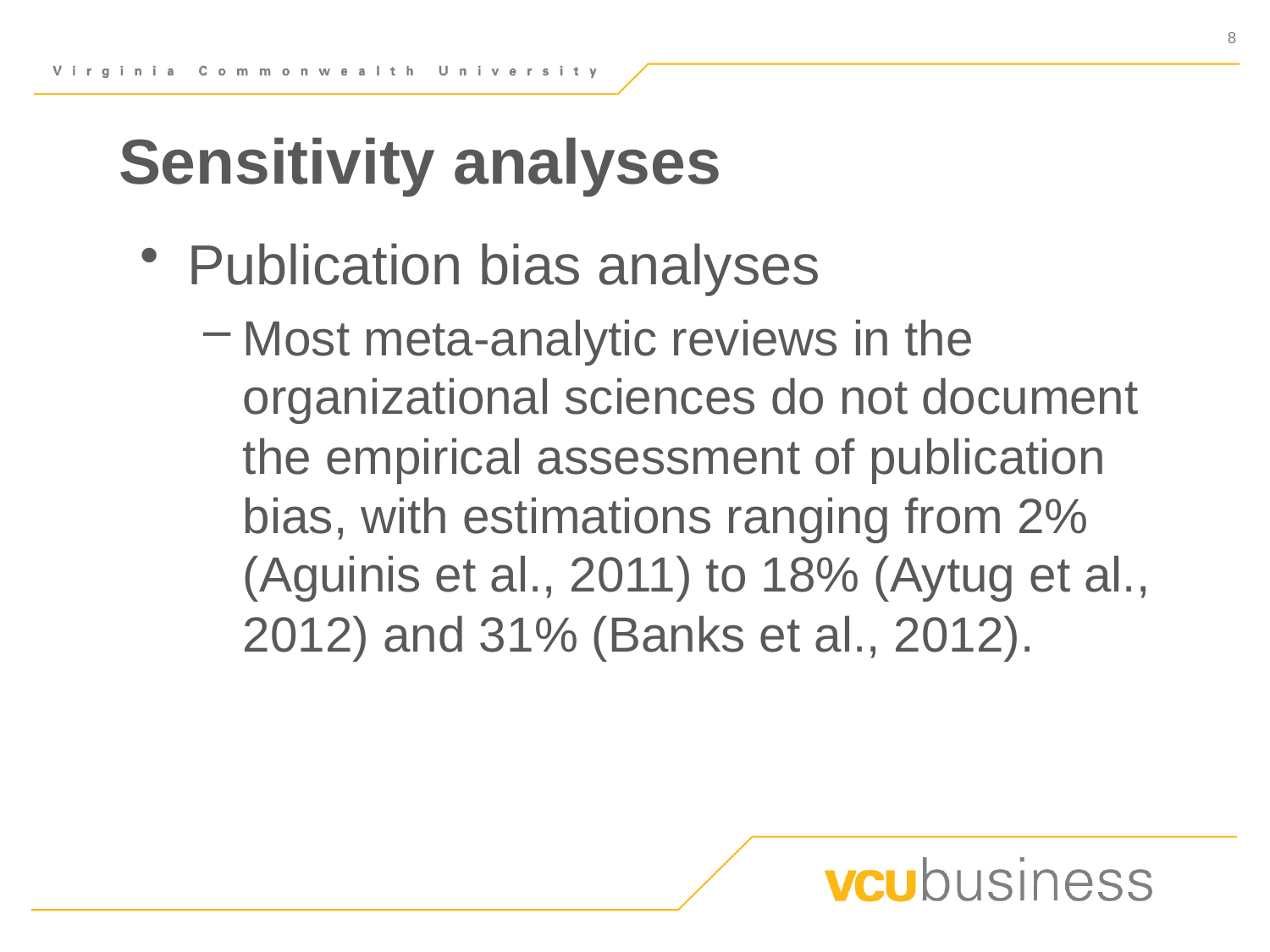

# Sensitivity analyses
Publication bias analyses
Most meta-analytic reviews in the organizational sciences do not document the empirical assessment of publication bias, with estimations ranging from 2% (Aguinis et al., 2011) to 18% (Aytug et al., 2012) and 31% (Banks et al., 2012).